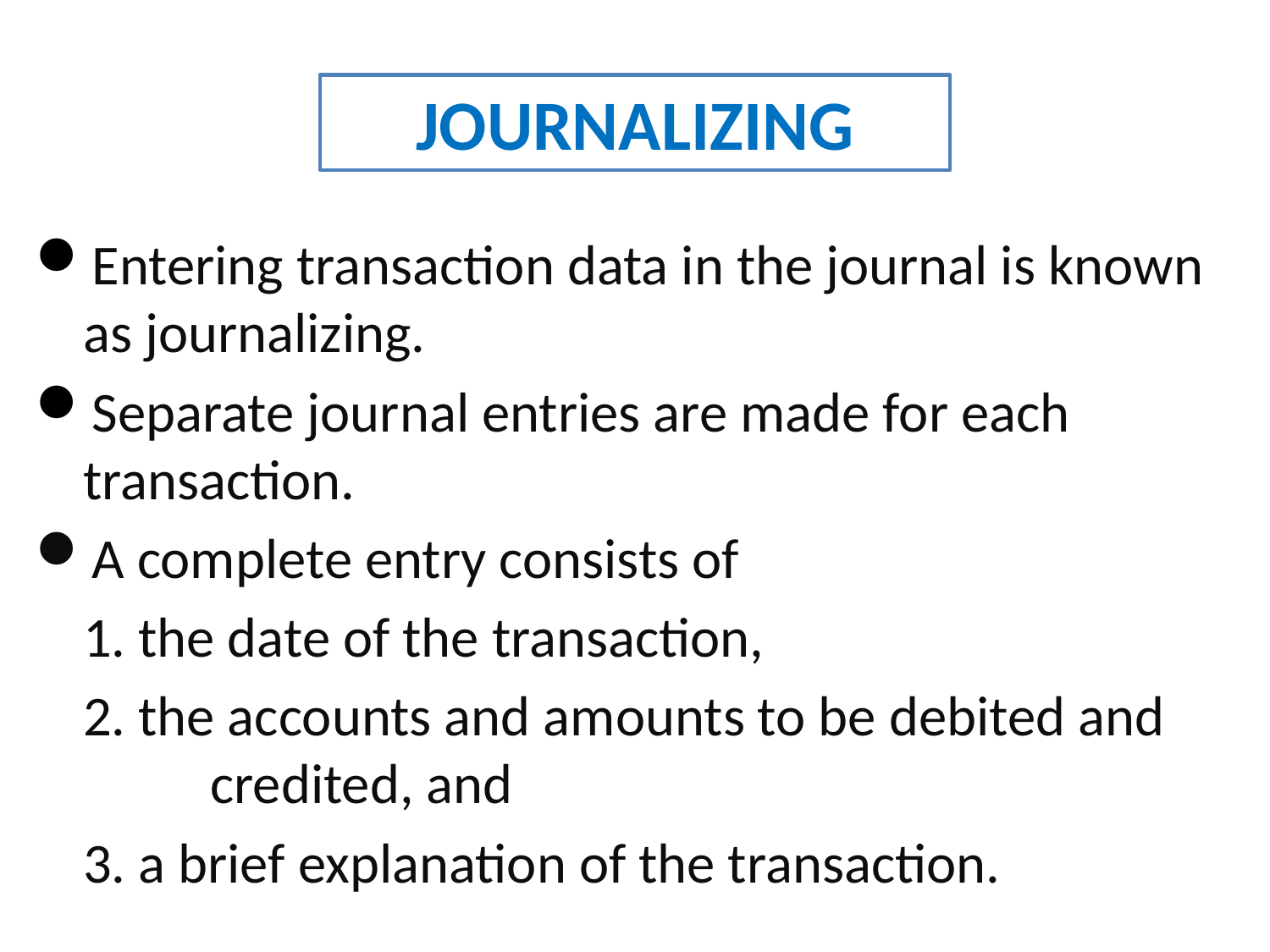

# JOURNALIZING
Entering transaction data in the journal is known as journalizing.
Separate journal entries are made for each transaction.
A complete entry consists of
	1. the date of the transaction,
	2. the accounts and amounts to be debited and 		credited, and
	3. a brief explanation of the transaction.